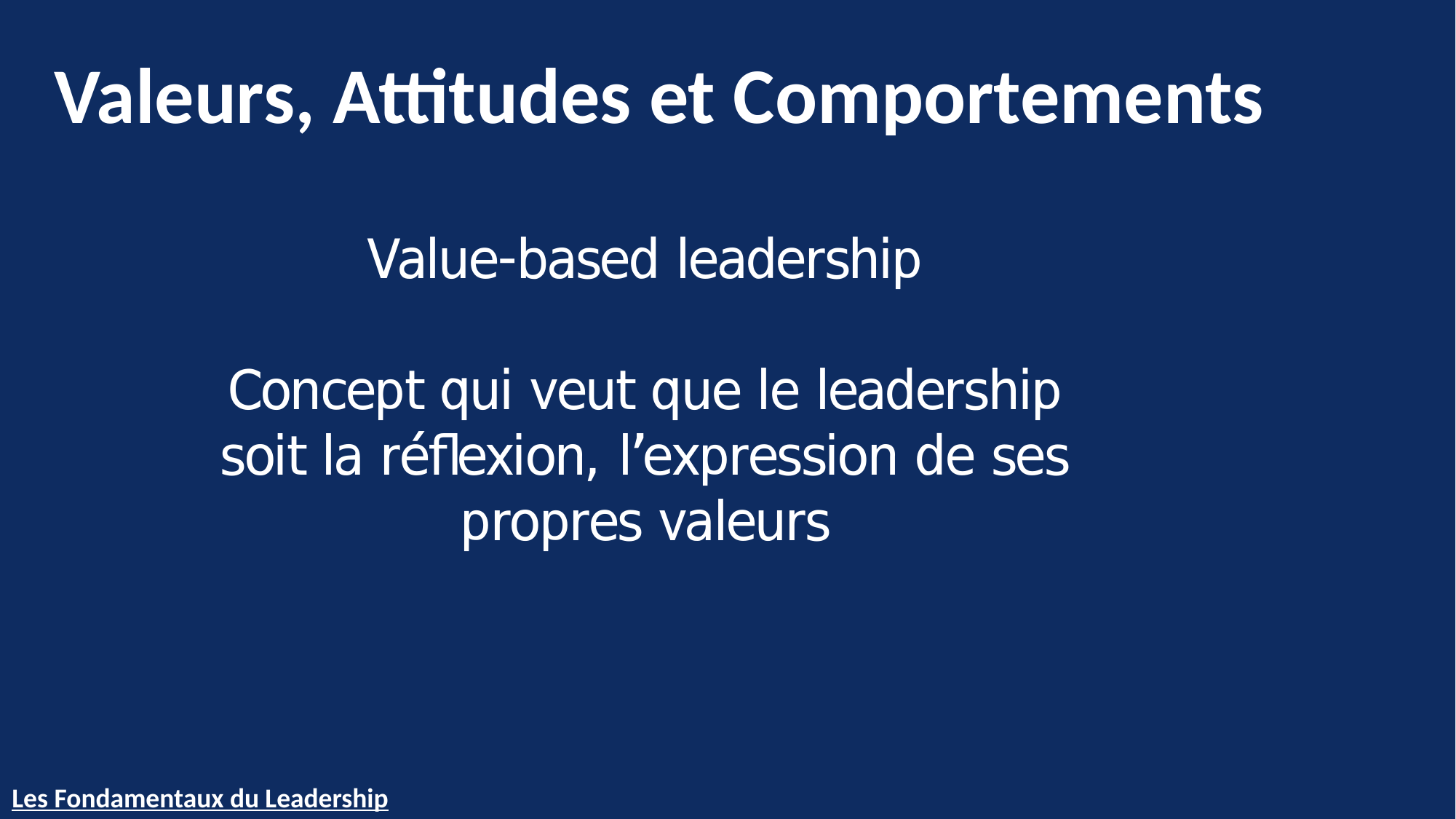

Valeurs, Attitudes et Comportements

Value-based leadership

Concept qui veut que le leadership soit la réflexion, l’expression de ses propres valeurs

Les Fondamentaux du Leadership